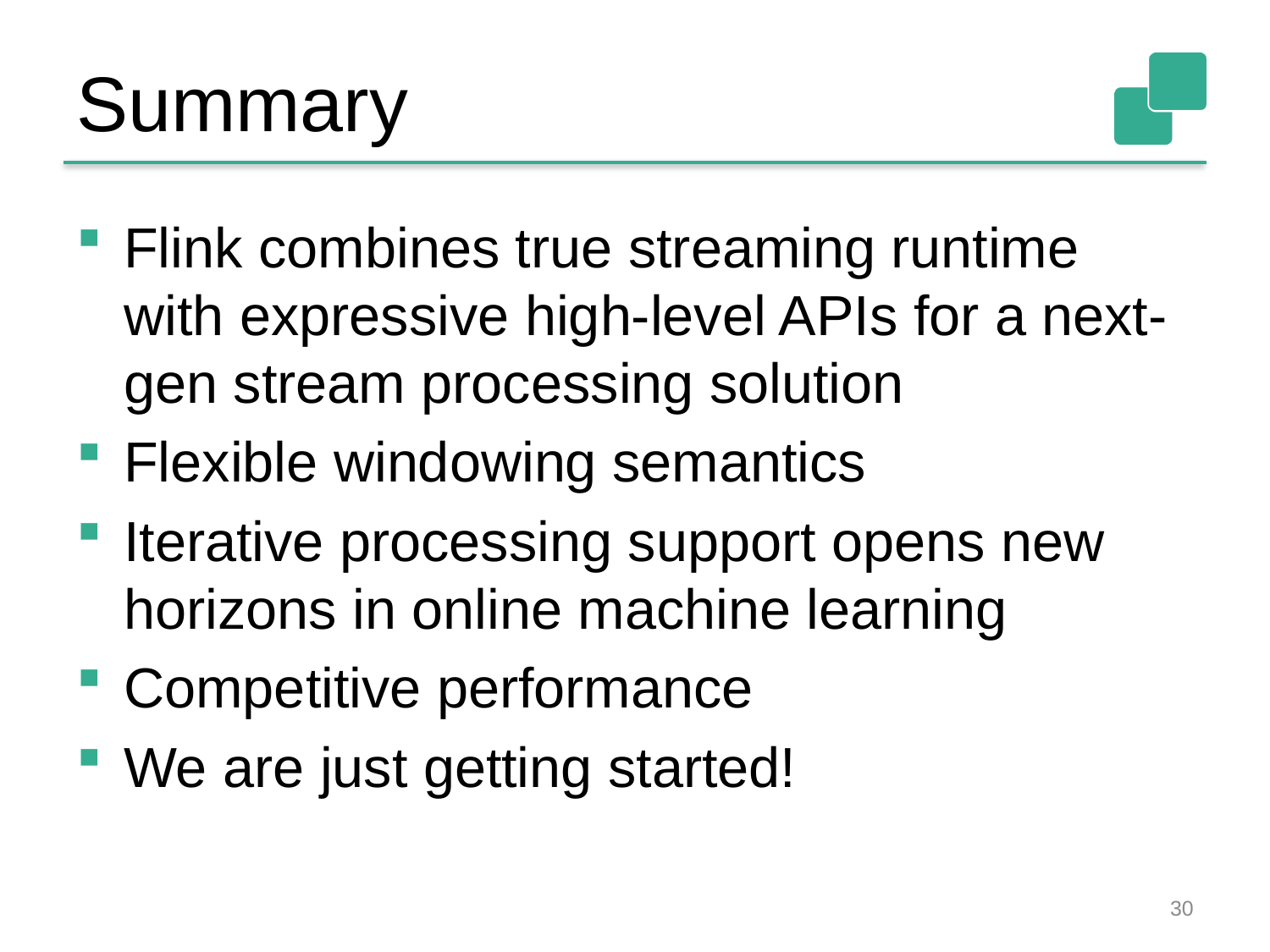

# Summary
Flink combines true streaming runtime with expressive high-level APIs for a next-gen stream processing solution
Flexible windowing semantics
Iterative processing support opens new horizons in online machine learning
Competitive performance
We are just getting started!

30